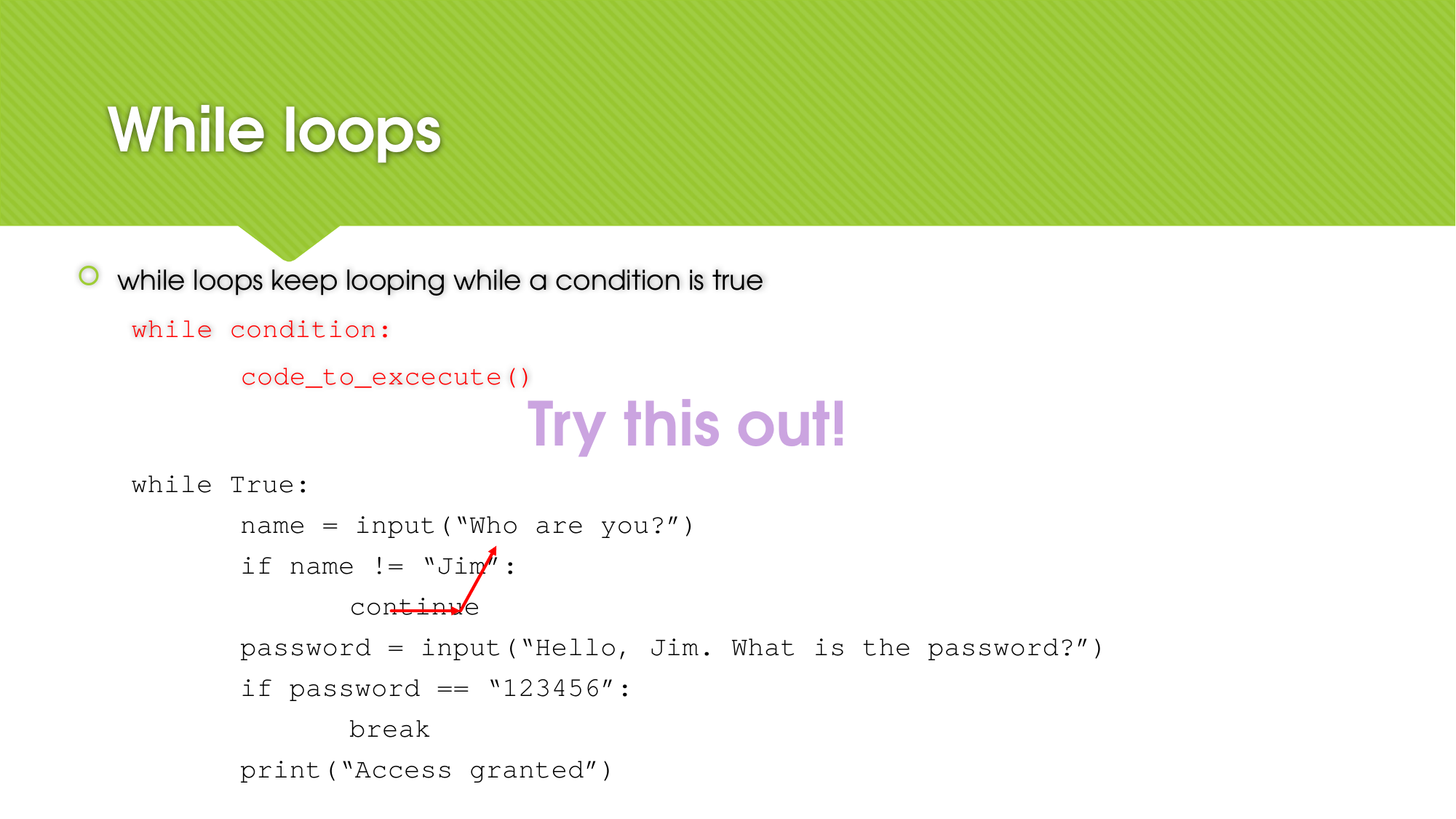

# While loops
while loops keep looping while a condition is true
while condition:
	code_to_excecute()
Try this out!
while True:
	name = input(“Who are you?”)
	if name != “Jim”:
		continue
	password = input(“Hello, Jim. What is the password?”)
	if password == “123456”:
		break
	print(“Access granted”)